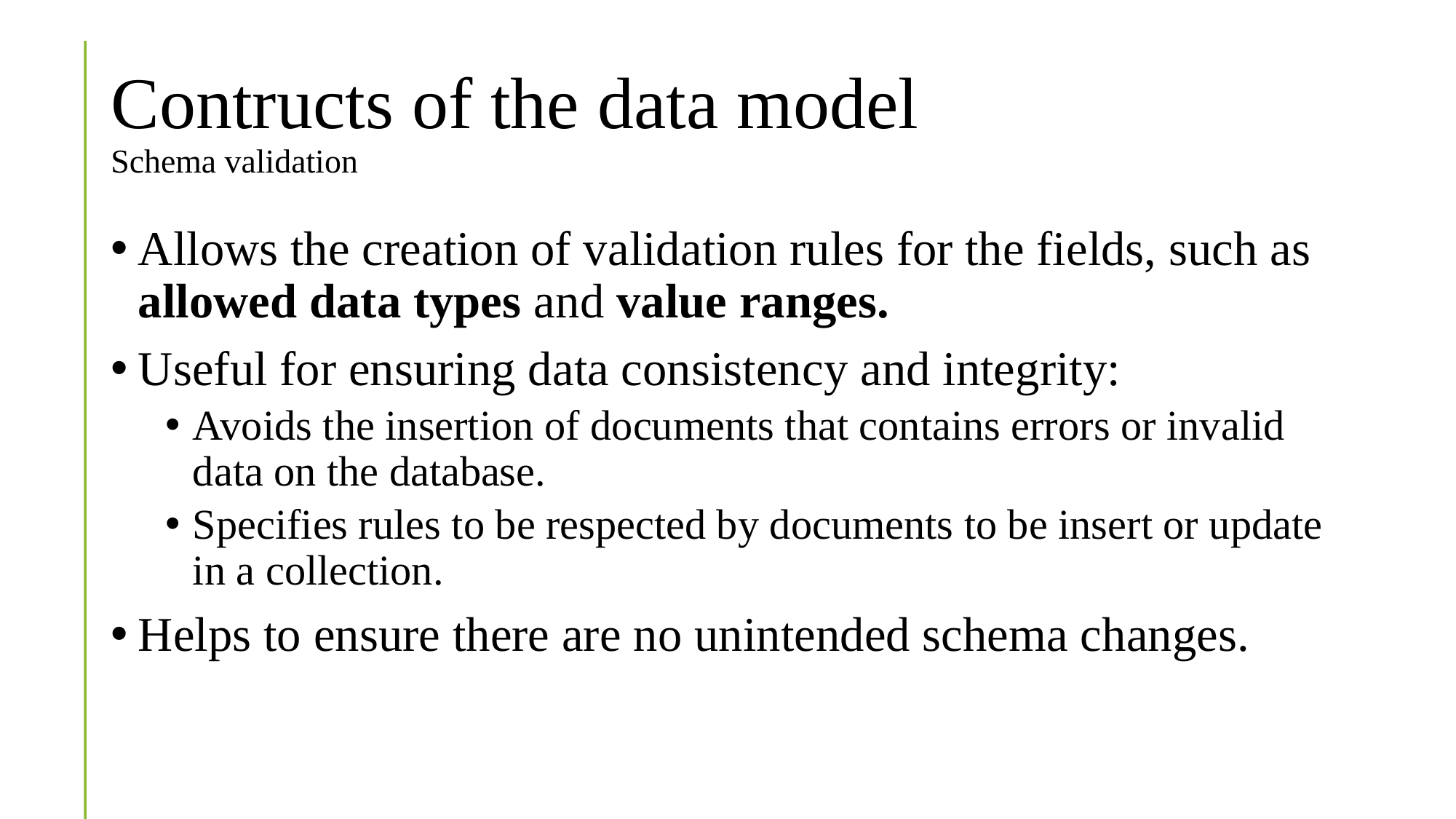

# Contructs of the data model Schema validation
Allows the creation of validation rules for the fields, such as allowed data types and value ranges.
Useful for ensuring data consistency and integrity:
Avoids the insertion of documents that contains errors or invalid data on the database.
Specifies rules to be respected by documents to be insert or update in a collection.
Helps to ensure there are no unintended schema changes.